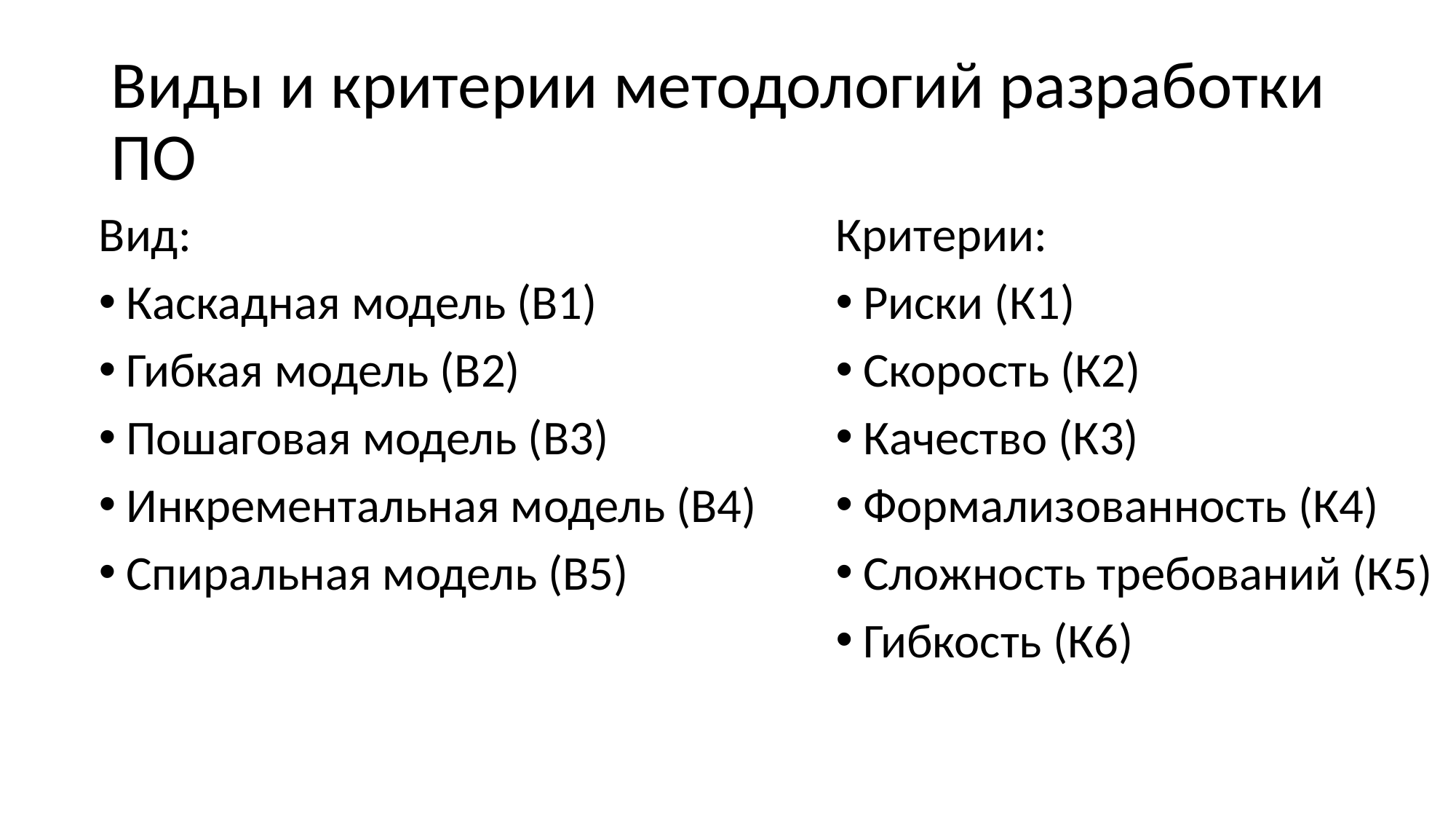

# Виды и критерии методологий разработки ПО
Вид:
Каскадная модель (В1)
Гибкая модель (В2)
Пошаговая модель (В3)
Инкрементальная модель (В4)
Спиральная модель (В5)
Критерии:
Риски (К1)
Скорость (К2)
Качество (К3)
Формализованность (К4)
Сложность требований (К5)
Гибкость (К6)